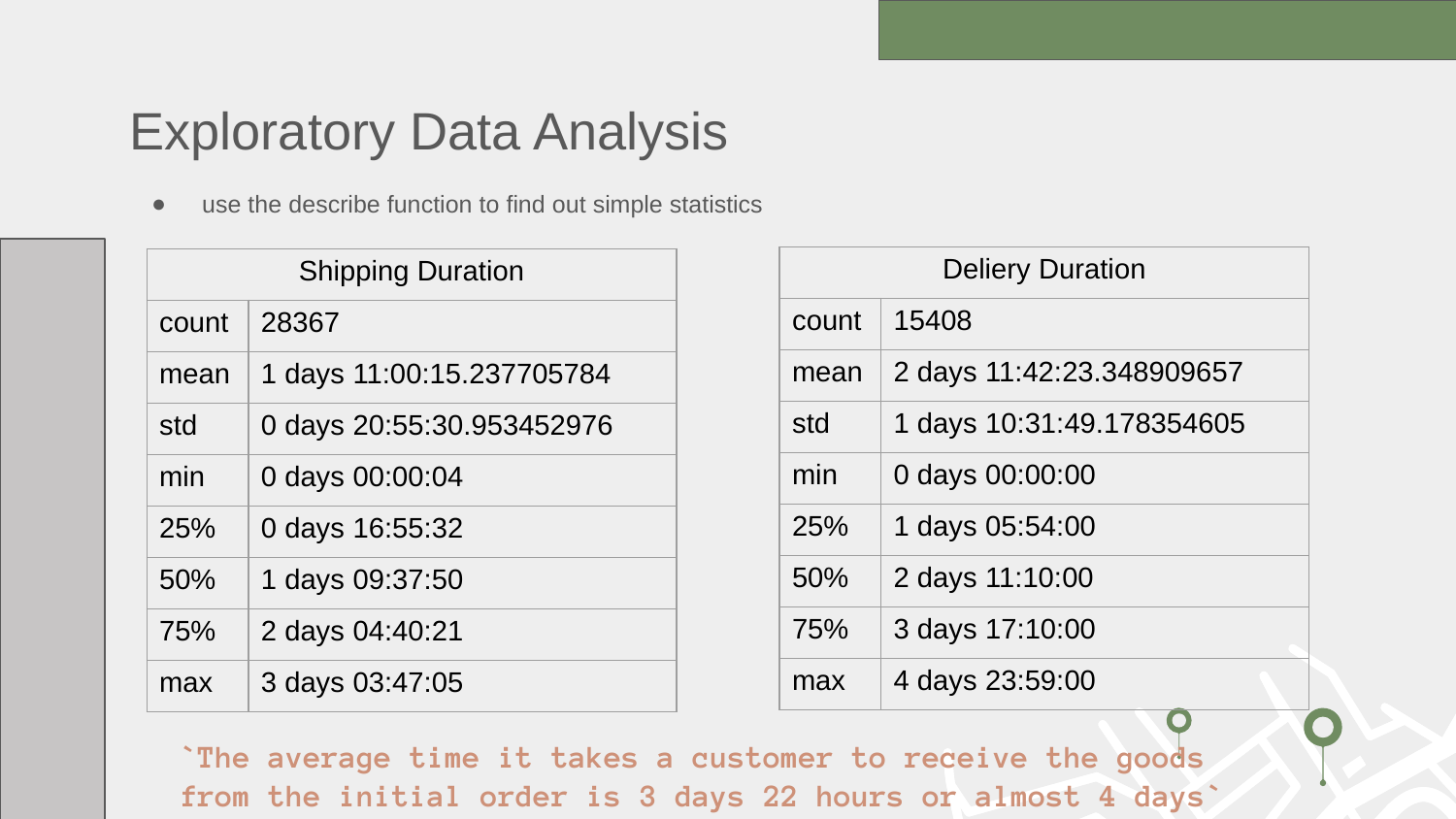

# Exploratory Data Analysis
use the describe function to find out simple statistics
| Deliery Duration |  |
| --- | --- |
| count | 15408 |
| mean | 2 days 11:42:23.348909657 |
| std | 1 days 10:31:49.178354605 |
| min | 0 days 00:00:00 |
| 25% | 1 days 05:54:00 |
| 50% | 2 days 11:10:00 |
| 75% | 3 days 17:10:00 |
| max | 4 days 23:59:00 |
| Shipping Duration |  |
| --- | --- |
| count | 28367 |
| mean | 1 days 11:00:15.237705784 |
| std | 0 days 20:55:30.953452976 |
| min | 0 days 00:00:04 |
| 25% | 0 days 16:55:32 |
| 50% | 1 days 09:37:50 |
| 75% | 2 days 04:40:21 |
| max | 3 days 03:47:05 |
`The average time it takes a customer to receive the goods from the initial order is 3 days 22 hours or almost 4 days`